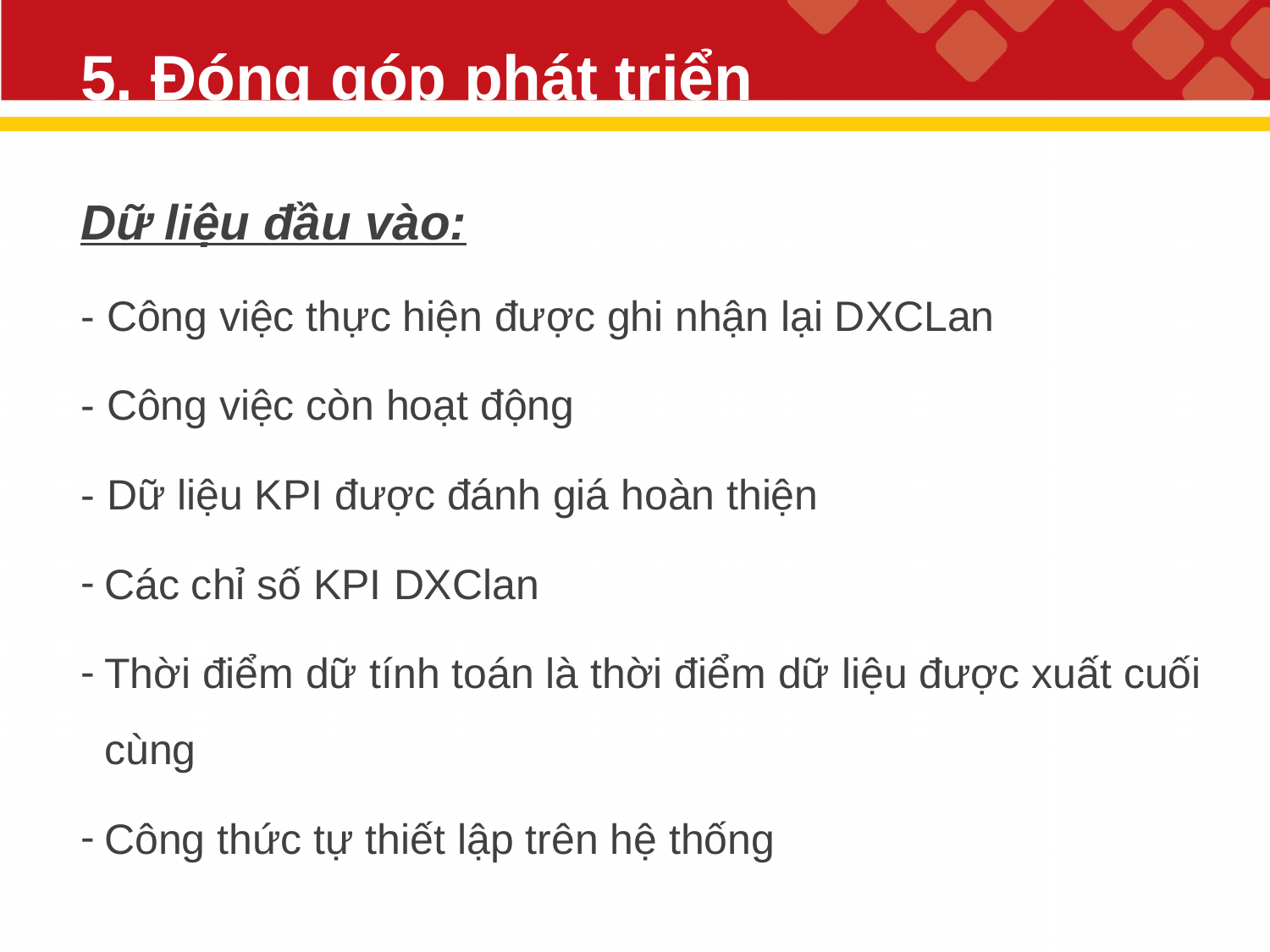

# 5. Đóng góp phát triển
Dữ liệu đầu vào:
- Công việc thực hiện được ghi nhận lại DXCLan
- Công việc còn hoạt động
- Dữ liệu KPI được đánh giá hoàn thiện
Các chỉ số KPI DXClan
Thời điểm dữ tính toán là thời điểm dữ liệu được xuất cuối cùng
Công thức tự thiết lập trên hệ thống